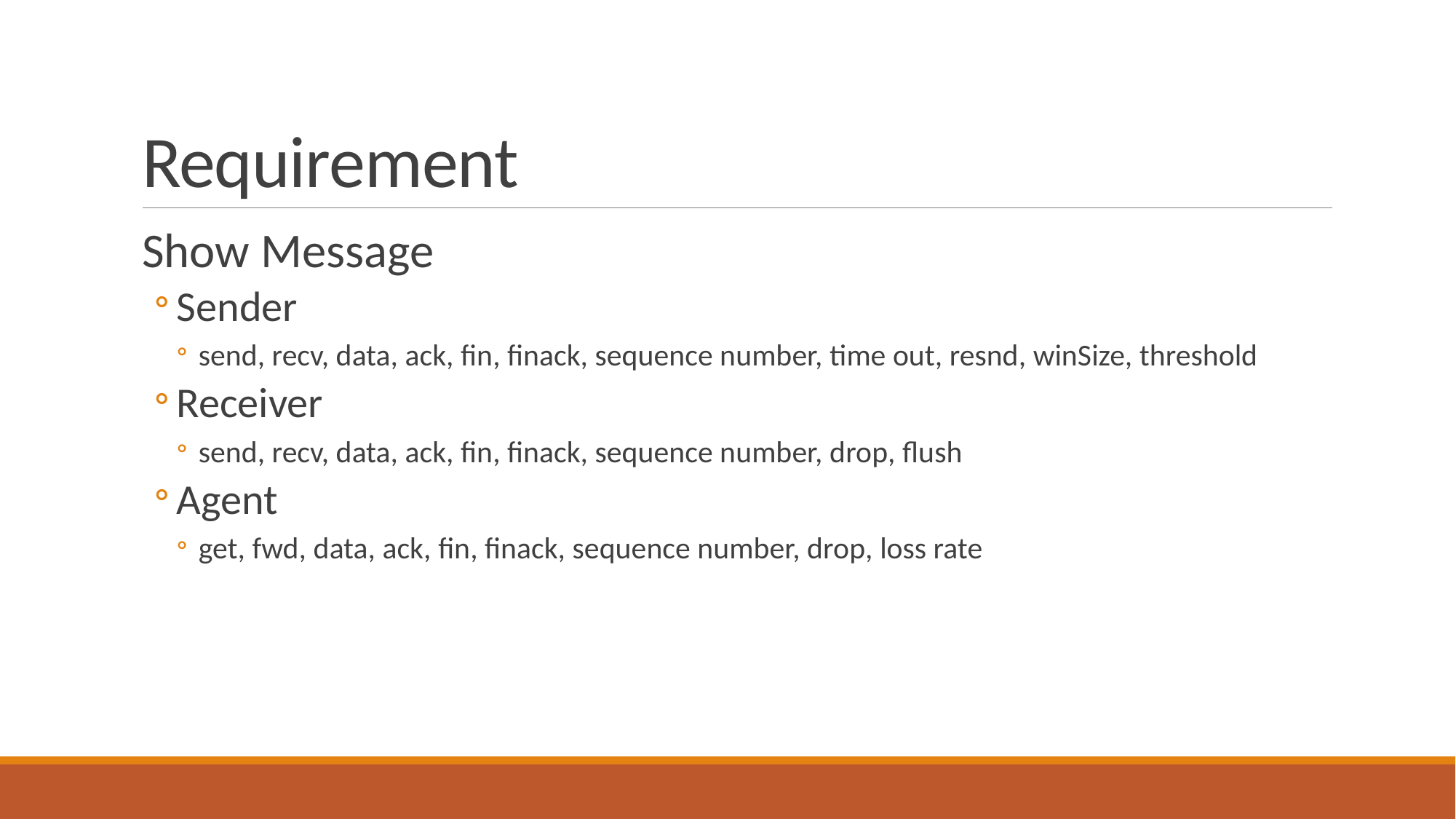

# Requirement
Show Message
Sender
send, recv, data, ack, fin, finack, sequence number, time out, resnd, winSize, threshold
Receiver
send, recv, data, ack, fin, finack, sequence number, drop, flush
Agent
get, fwd, data, ack, fin, finack, sequence number, drop, loss rate